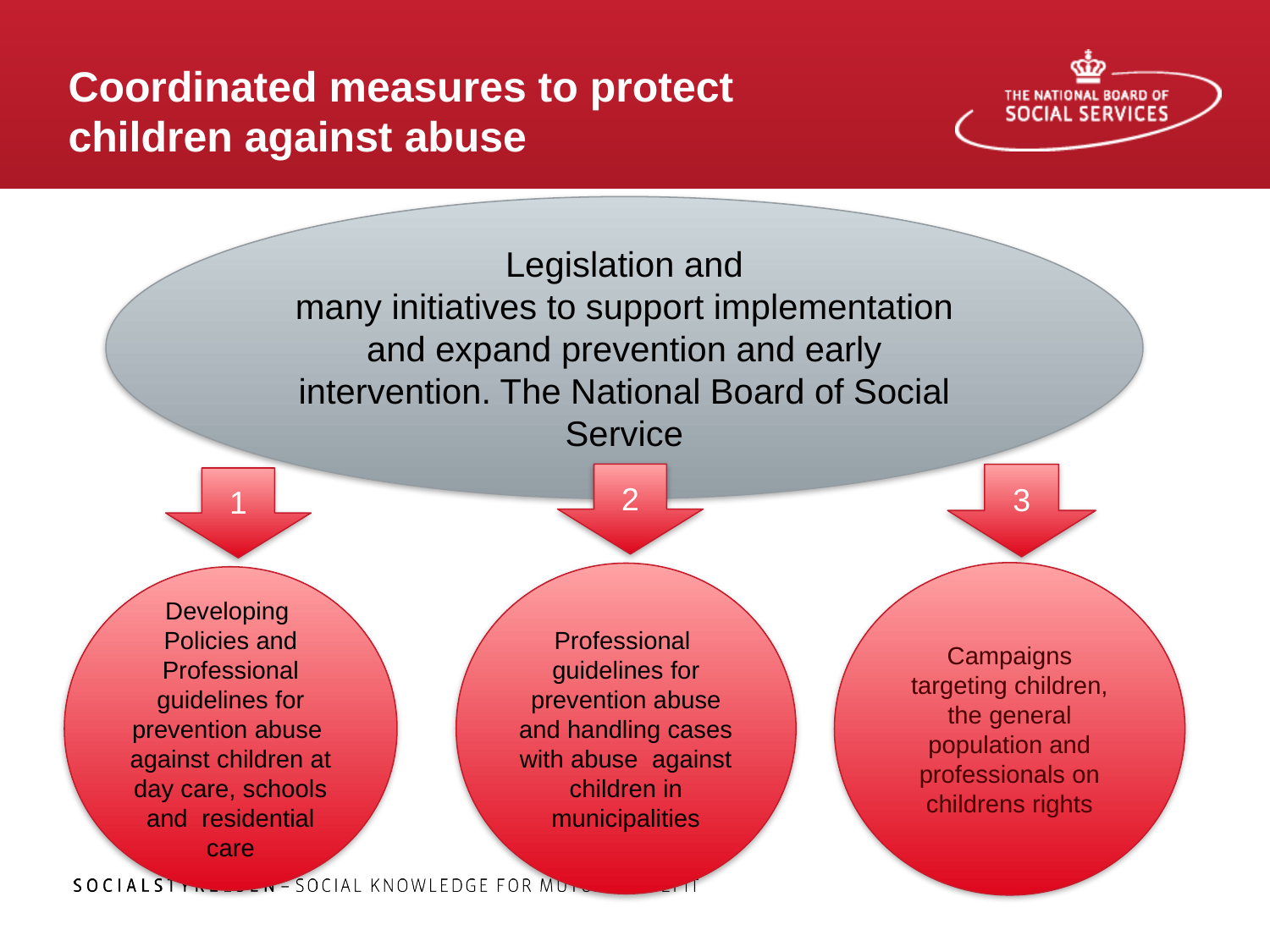

# Coordinated measures to protect children against abuse
Legislation and
many initiatives to support implementation and expand prevention and early intervention. The National Board of Social Service
2
3
1
Campaigns targeting children, the general population and professionals on childrens rights
Professional  guidelines for prevention abuse and handling cases with abuse  against children in municipalities
Developing  Policies and Professional guidelines for prevention abuse  against children at day care, schools and  residential care